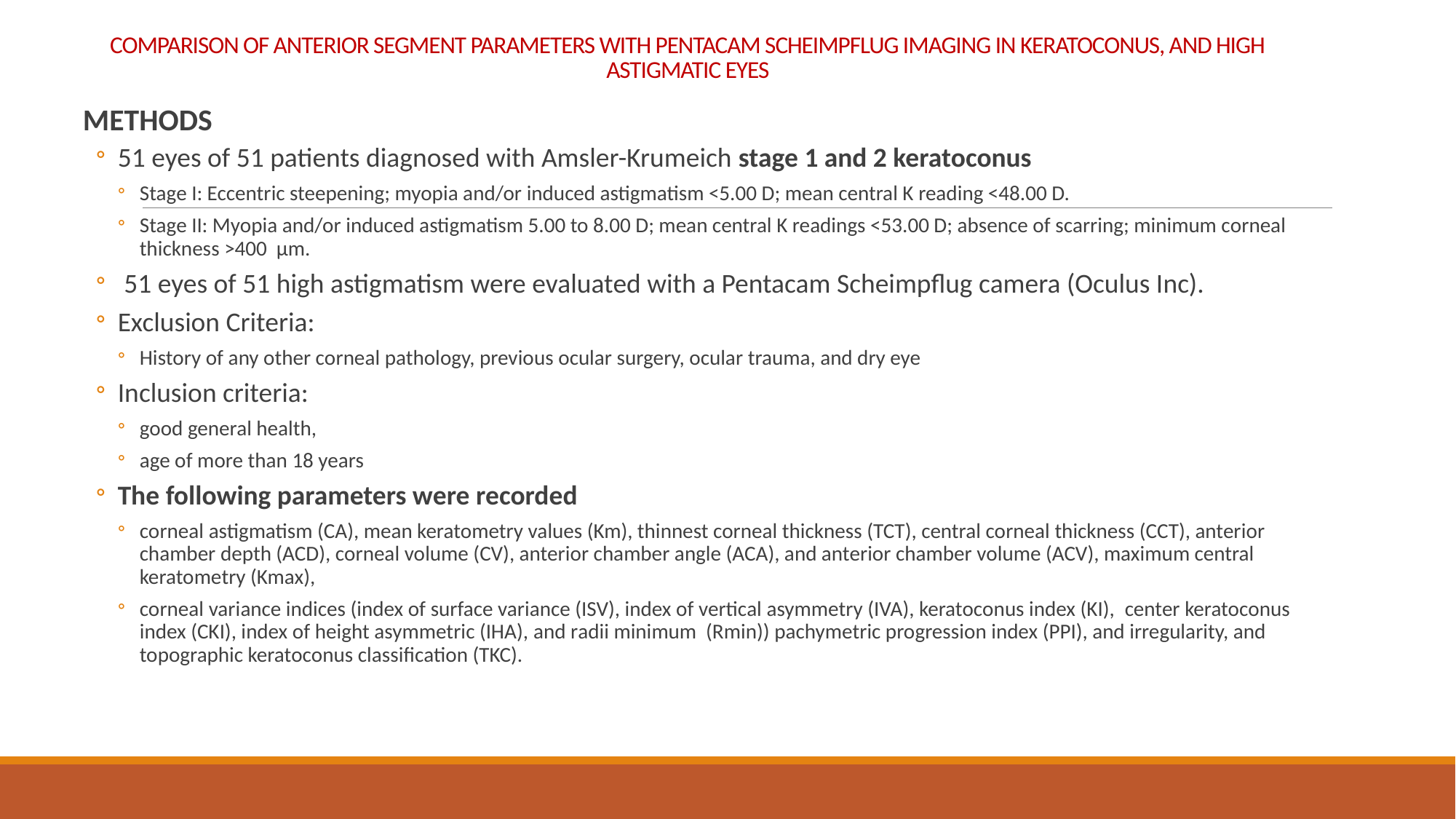

COMPARISON OF ANTERIOR SEGMENT PARAMETERS WITH PENTACAM SCHEIMPFLUG IMAGING IN KERATOCONUS, AND HIGH ASTIGMATIC EYES
METHODS
51 eyes of 51 patients diagnosed with Amsler-Krumeich stage 1 and 2 keratoconus
Stage I: Eccentric steepening; myopia and/or induced astigmatism <5.00 D; mean central K reading <48.00 D.
Stage II: Myopia and/or induced astigmatism 5.00 to 8.00 D; mean central K readings <53.00 D; absence of scarring; minimum corneal thickness >400  µm.
 51 eyes of 51 high astigmatism were evaluated with a Pentacam Scheimpflug camera (Oculus Inc).
Exclusion Criteria:
History of any other corneal pathology, previous ocular surgery, ocular trauma, and dry eye
Inclusion criteria:
good general health,
age of more than 18 years
The following parameters were recorded
corneal astigmatism (CA), mean keratometry values (Km), thinnest corneal thickness (TCT), central corneal thickness (CCT), anterior chamber depth (ACD), corneal volume (CV), anterior chamber angle (ACA), and anterior chamber volume (ACV), maximum central keratometry (Kmax),
corneal variance indices (index of surface variance (ISV), index of vertical asymmetry (IVA), keratoconus index (KI),  center keratoconus index (CKI), index of height asymmetric (IHA), and radii minimum  (Rmin)) pachymetric progression index (PPI), and irregularity, and topographic keratoconus classification (TKC).